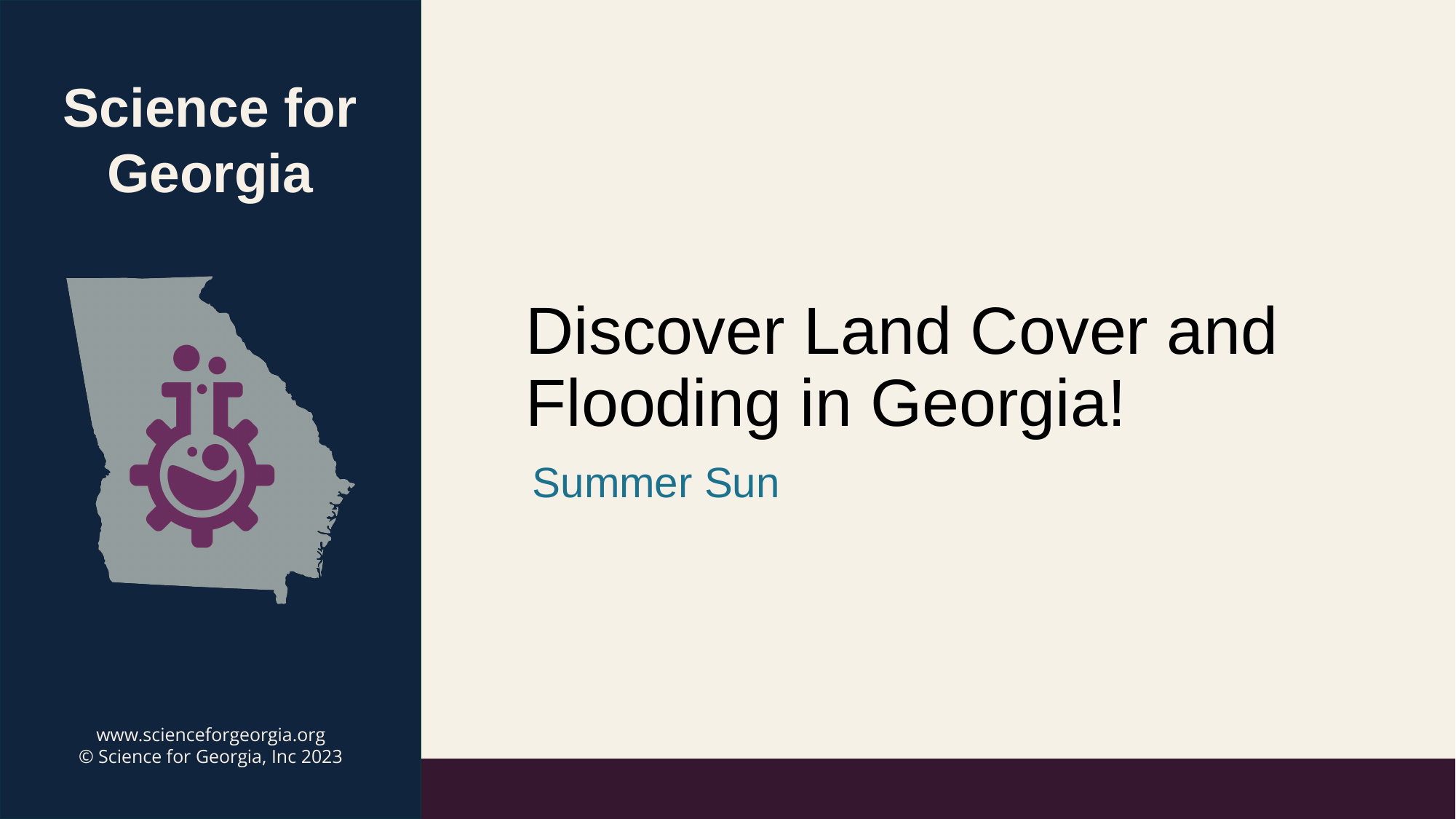

# Discover Land Cover and Flooding in Georgia!
Summer Sun